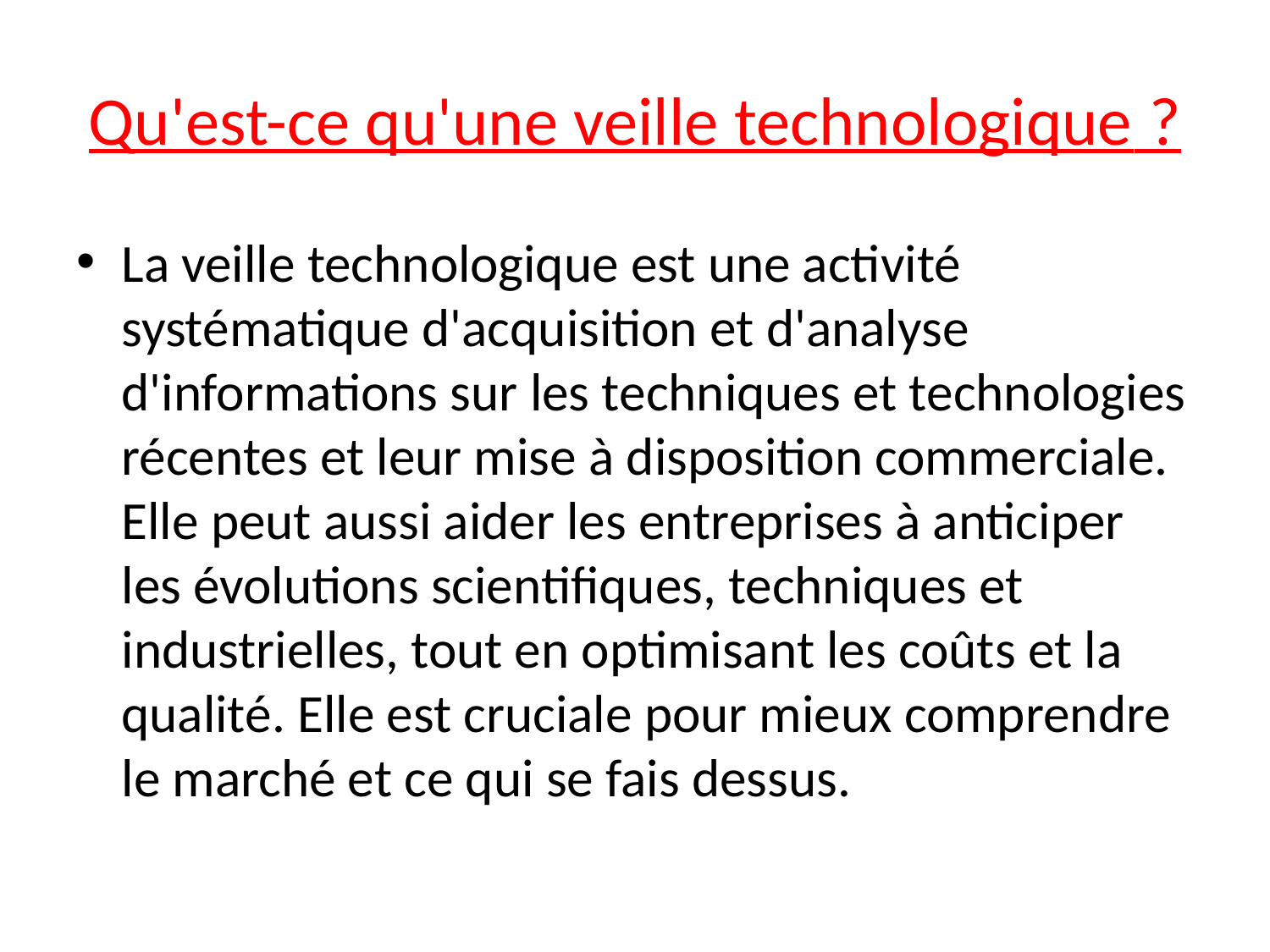

# Qu'est-ce qu'une veille technologique ?
La veille technologique est une activité systématique d'acquisition et d'analyse d'informations sur les techniques et technologies récentes et leur mise à disposition commerciale. Elle peut aussi aider les entreprises à anticiper les évolutions scientifiques, techniques et industrielles, tout en optimisant les coûts et la qualité. Elle est cruciale pour mieux comprendre le marché et ce qui se fais dessus.